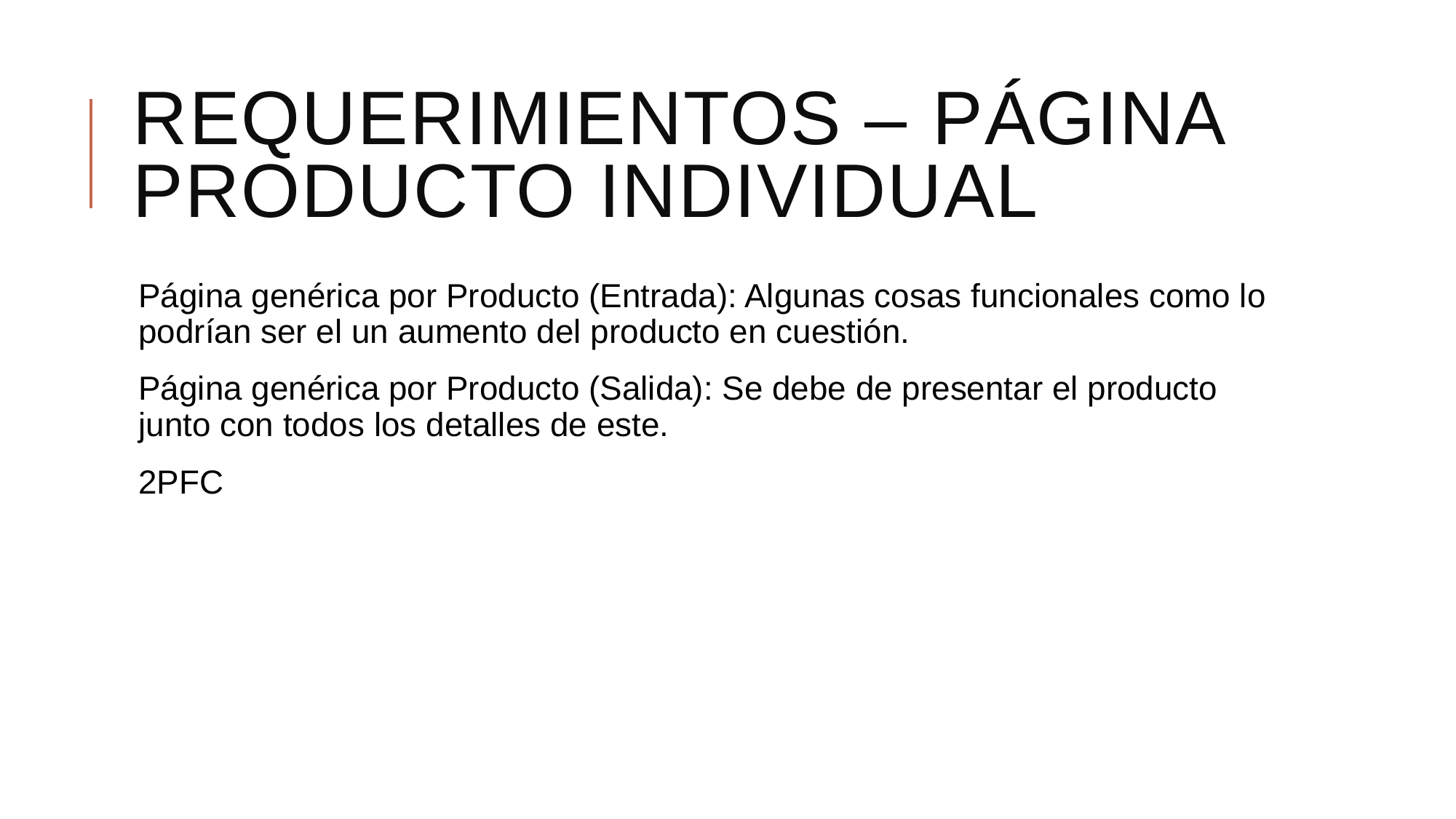

# Requerimientos – Página producto individual
Página genérica por Producto (Entrada): Algunas cosas funcionales como lo podrían ser el un aumento del producto en cuestión.
Página genérica por Producto (Salida): Se debe de presentar el producto junto con todos los detalles de este.
2PFC